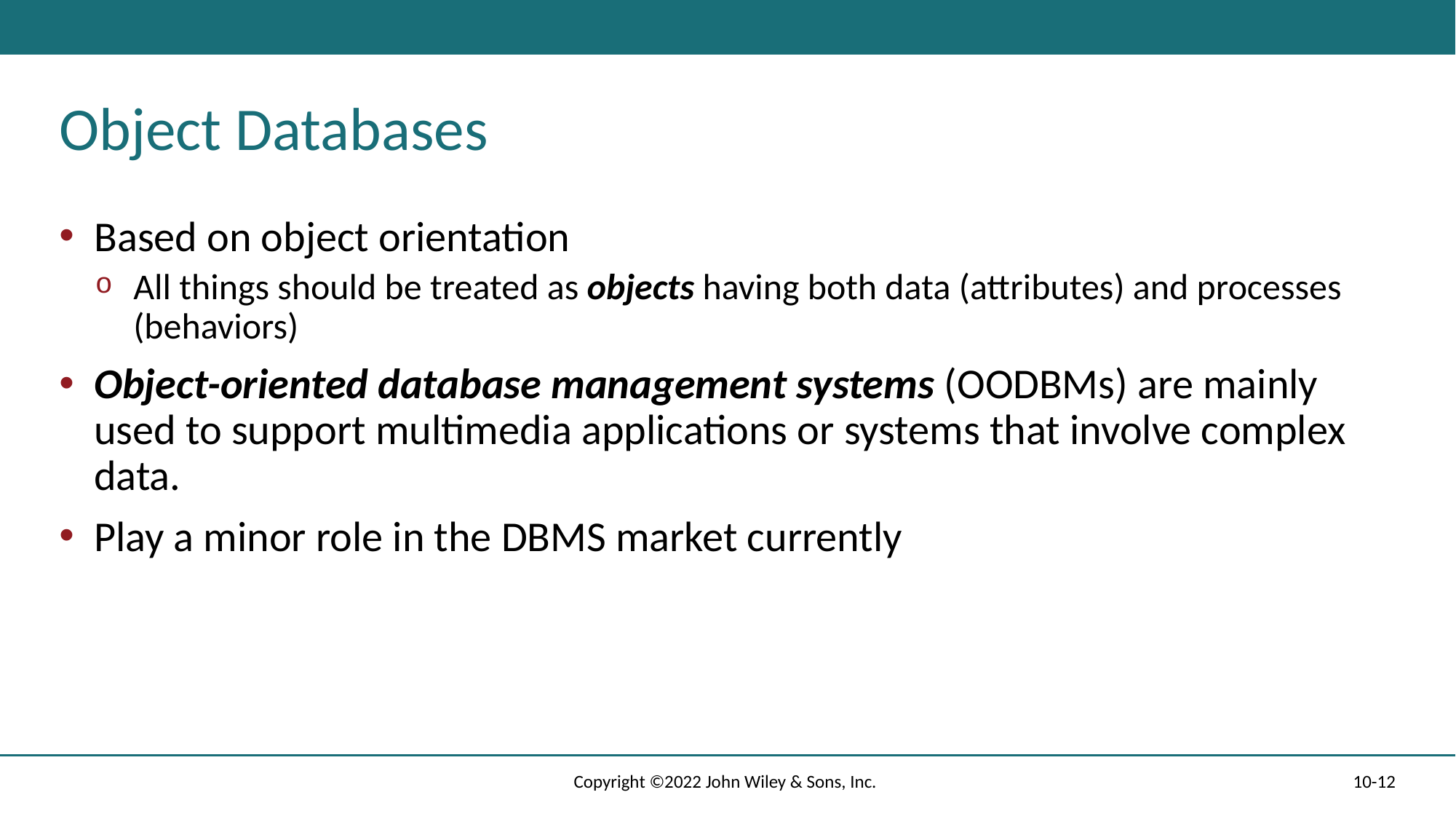

# Object Databases
Based on object orientation
All things should be treated as objects having both data (attributes) and processes (behaviors)
Object-oriented database management systems (OODBMs) are mainly used to support multimedia applications or systems that involve complex data.
Play a minor role in the DBMS market currently
Copyright ©2022 John Wiley & Sons, Inc.
10-12